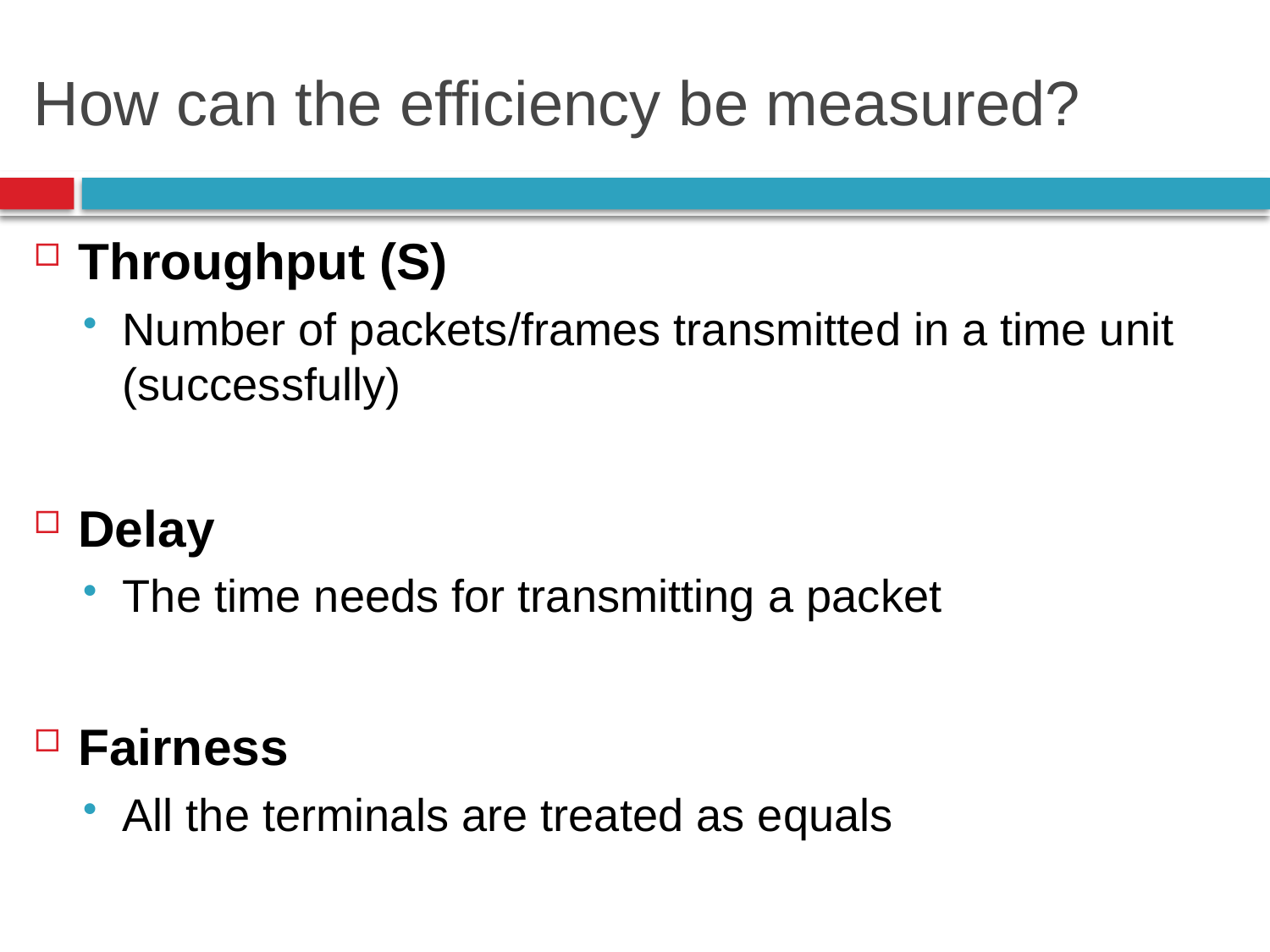

# How can the efficiency be measured?
Throughput (S)
Number of packets/frames transmitted in a time unit (successfully)

Delay
The time needs for transmitting a packet

Fairness
All the terminals are treated as equals